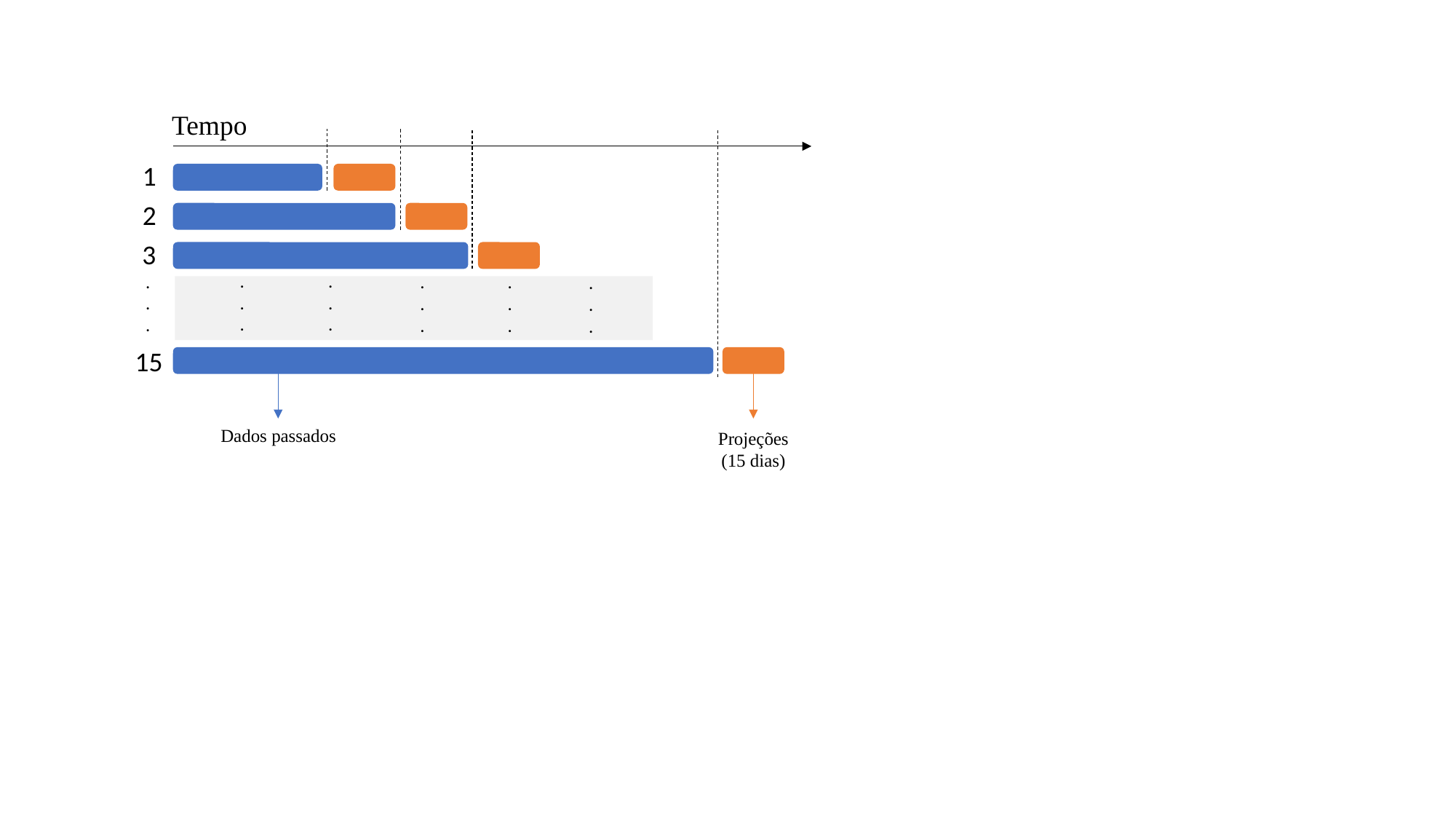

Tempo
1

2

3

.
.
.
.
.
.
.
.
.
.
.
.
.
.
.
.
.
.

15

Dados passados
Projeções (15 dias)